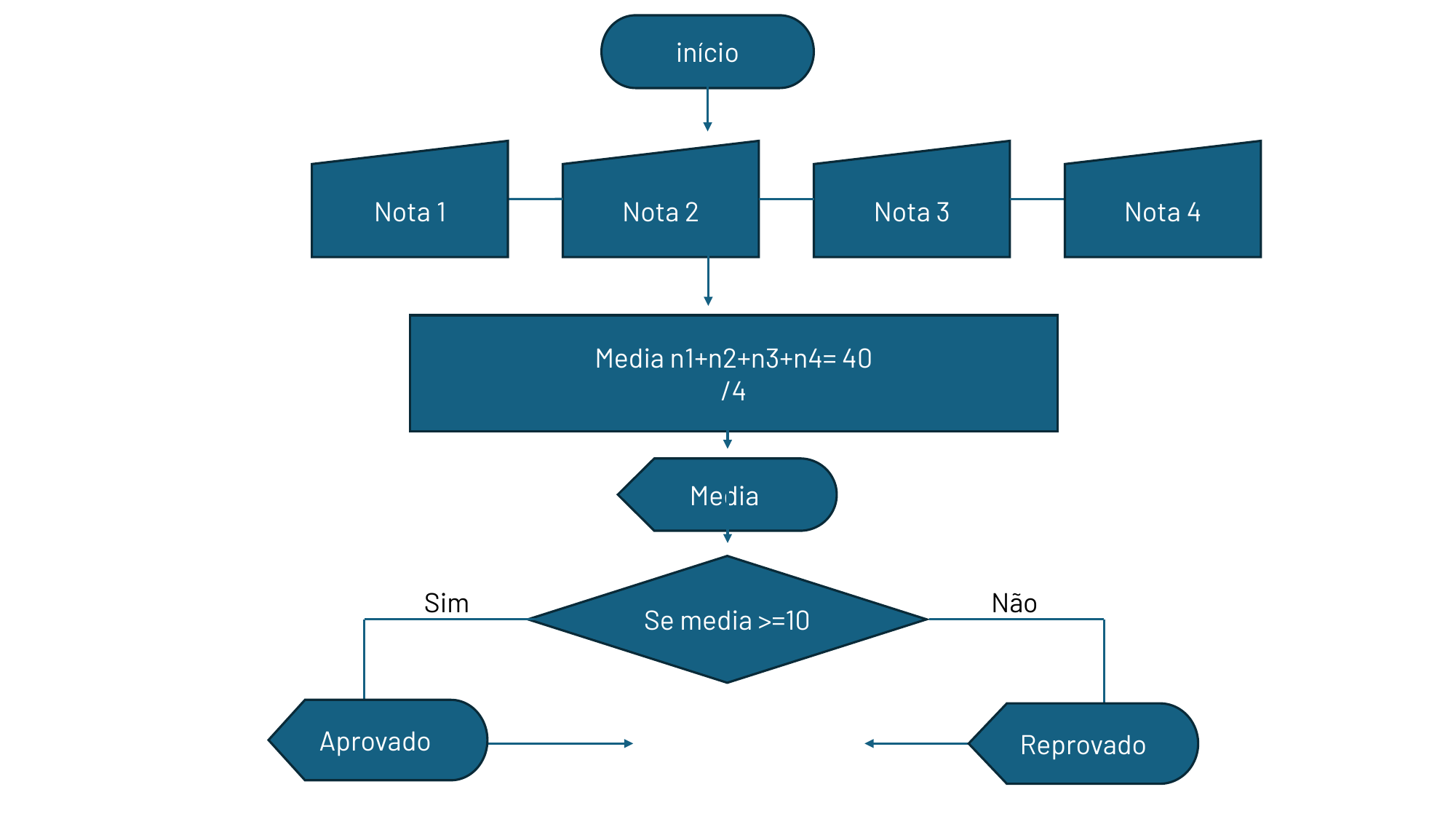

início
Nota 1
Nota 4
Nota 3
Nota 2
Media n1+n2+n3+n4= 40
/4
Media
Se media >=10
Sim
Não
Aprovado
Reprovado